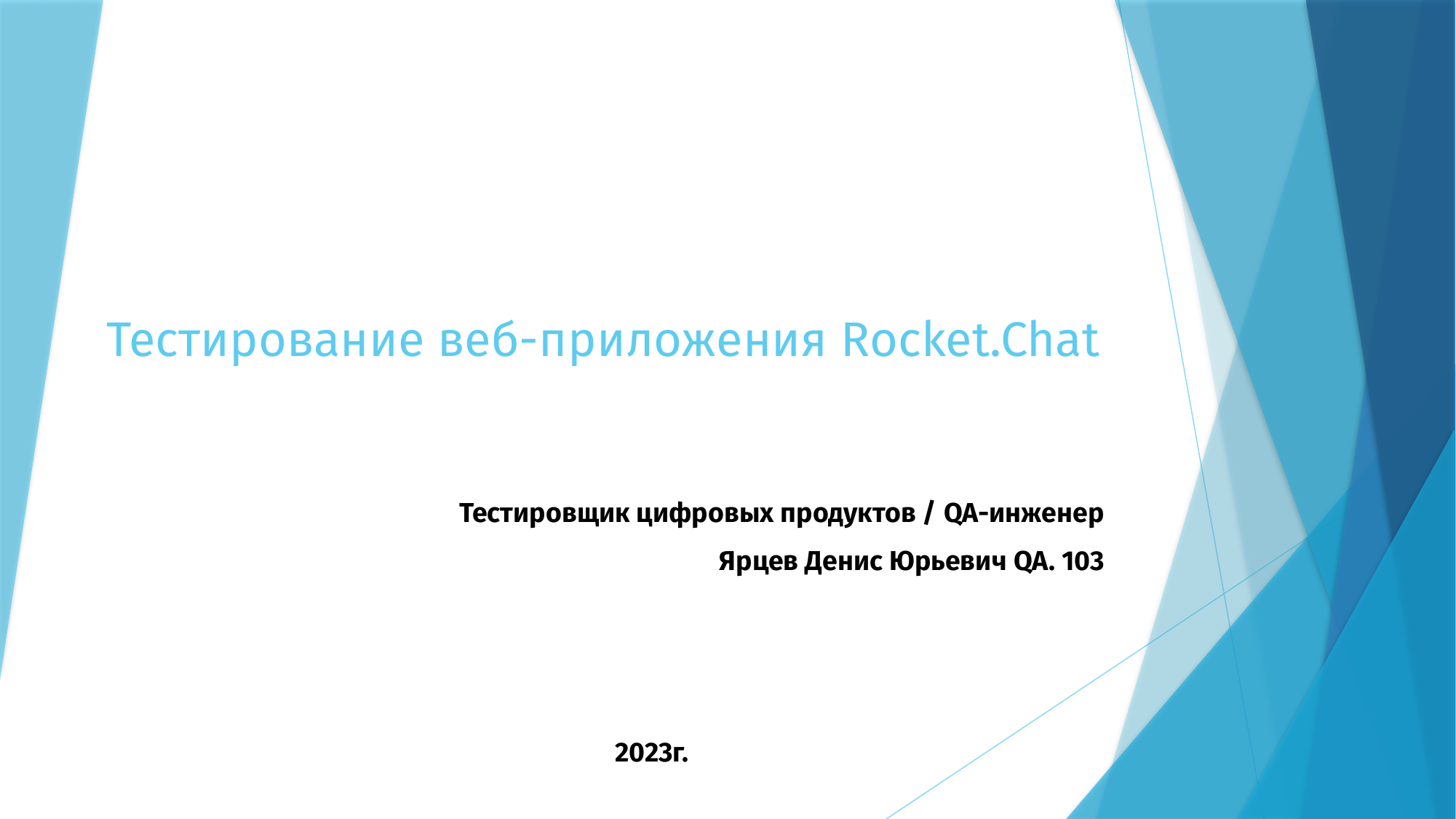

# Тестирование веб-приложения Rocket.Chat
Тестировщик цифровых продуктов / QA-инженер
Ярцев Денис Юрьевич QA. 103

2023г.